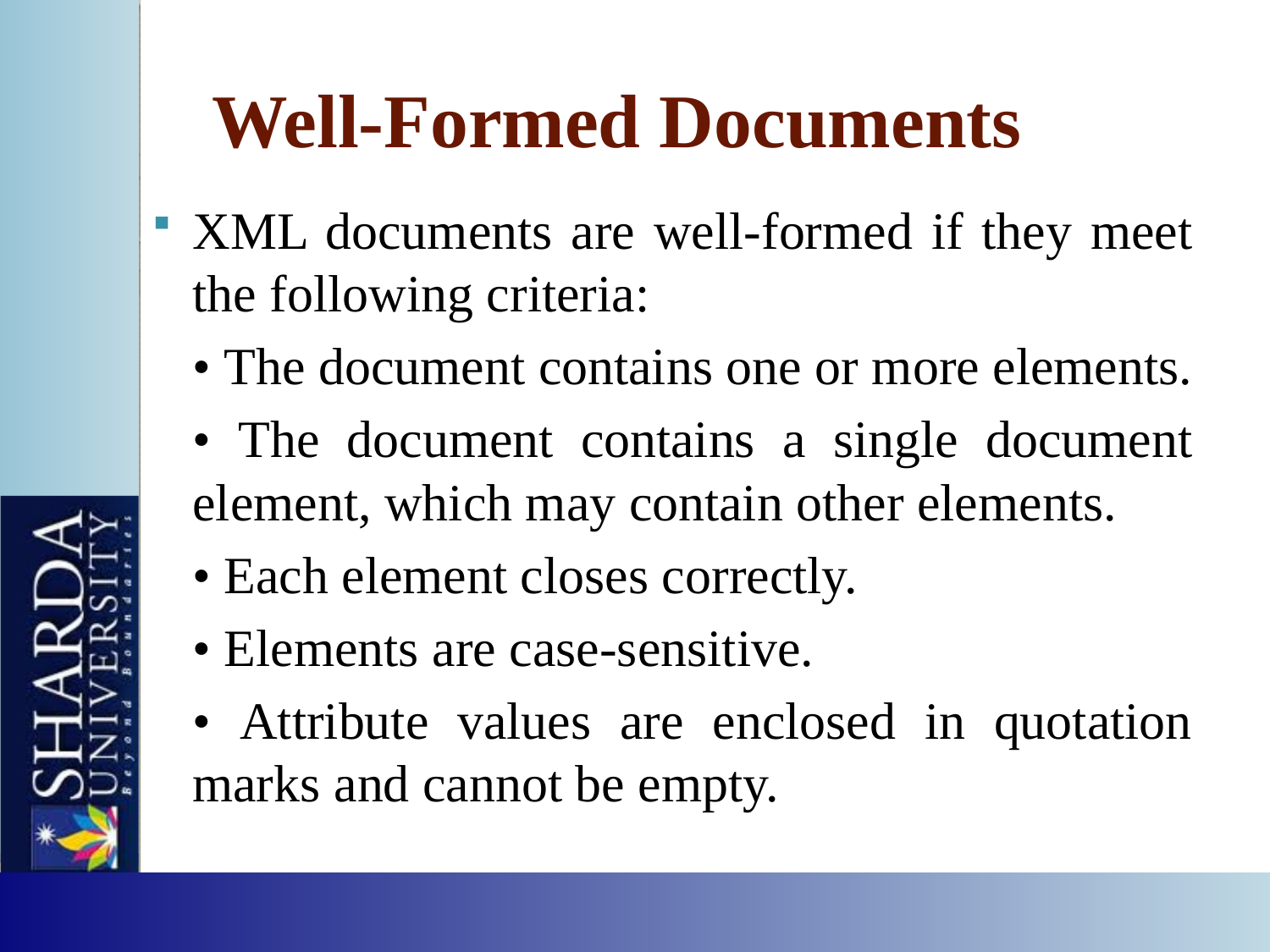

# Well-Formed Documents
XML documents are well-formed if they meet the following criteria:
	• The document contains one or more elements.
	• The document contains a single document element, which may contain other elements.
	• Each element closes correctly.
	• Elements are case-sensitive.
	• Attribute values are enclosed in quotation marks and cannot be empty.